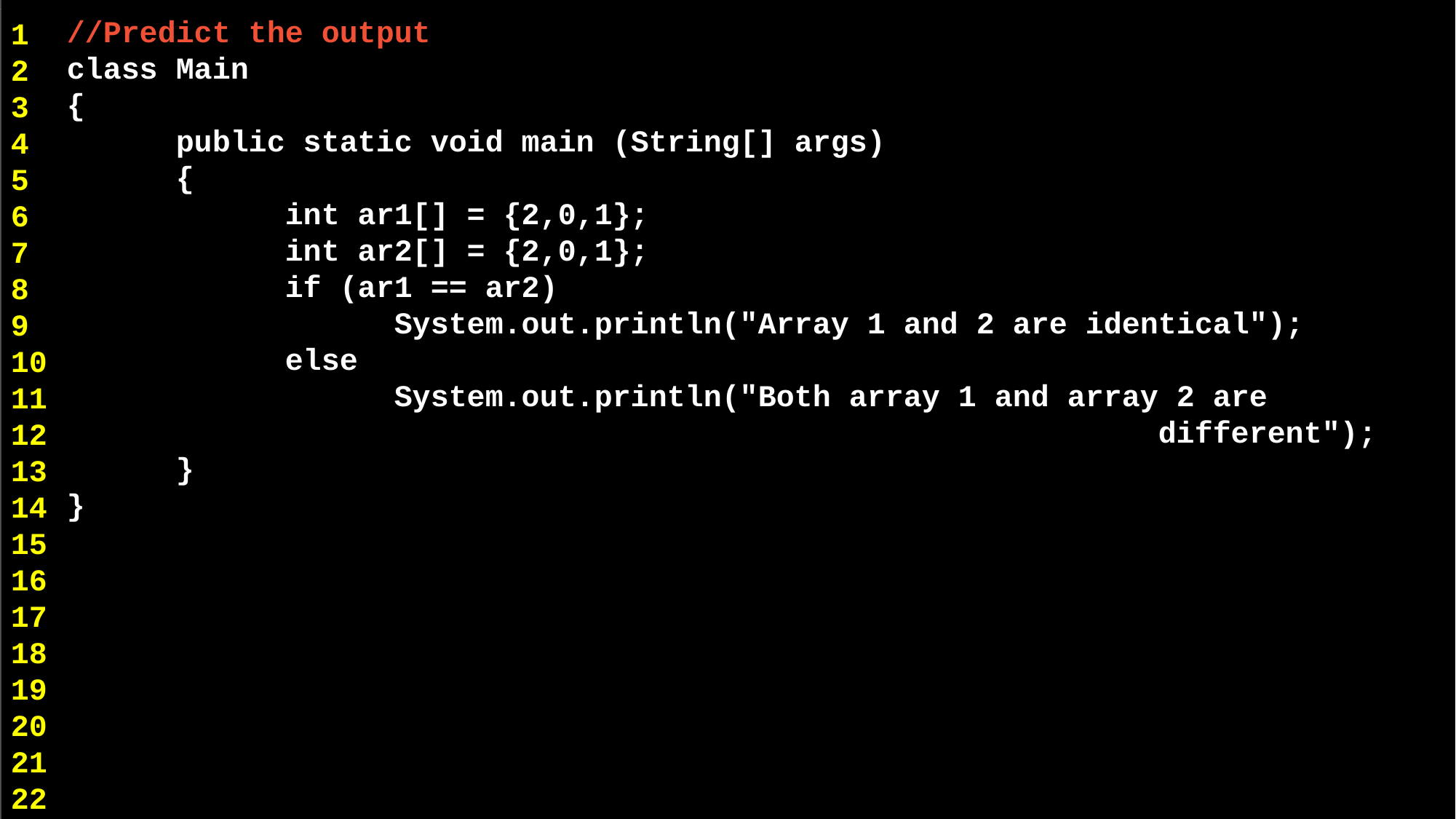

//Predict the output
class Main
{
	public static void main (String[] args)
 	{
		int ar1[] = {2,0,1};
		int ar2[] = {2,0,1};
		if (ar1 == ar2)
 			System.out.println("Array 1 and 2 are identical");
		else
			System.out.println("Both array 1 and array 2 are 											different");
	}
}

1
2
3
4
5
6
7
8
9
10
11
12
13
14
15
16
17
18
19
20
21
22